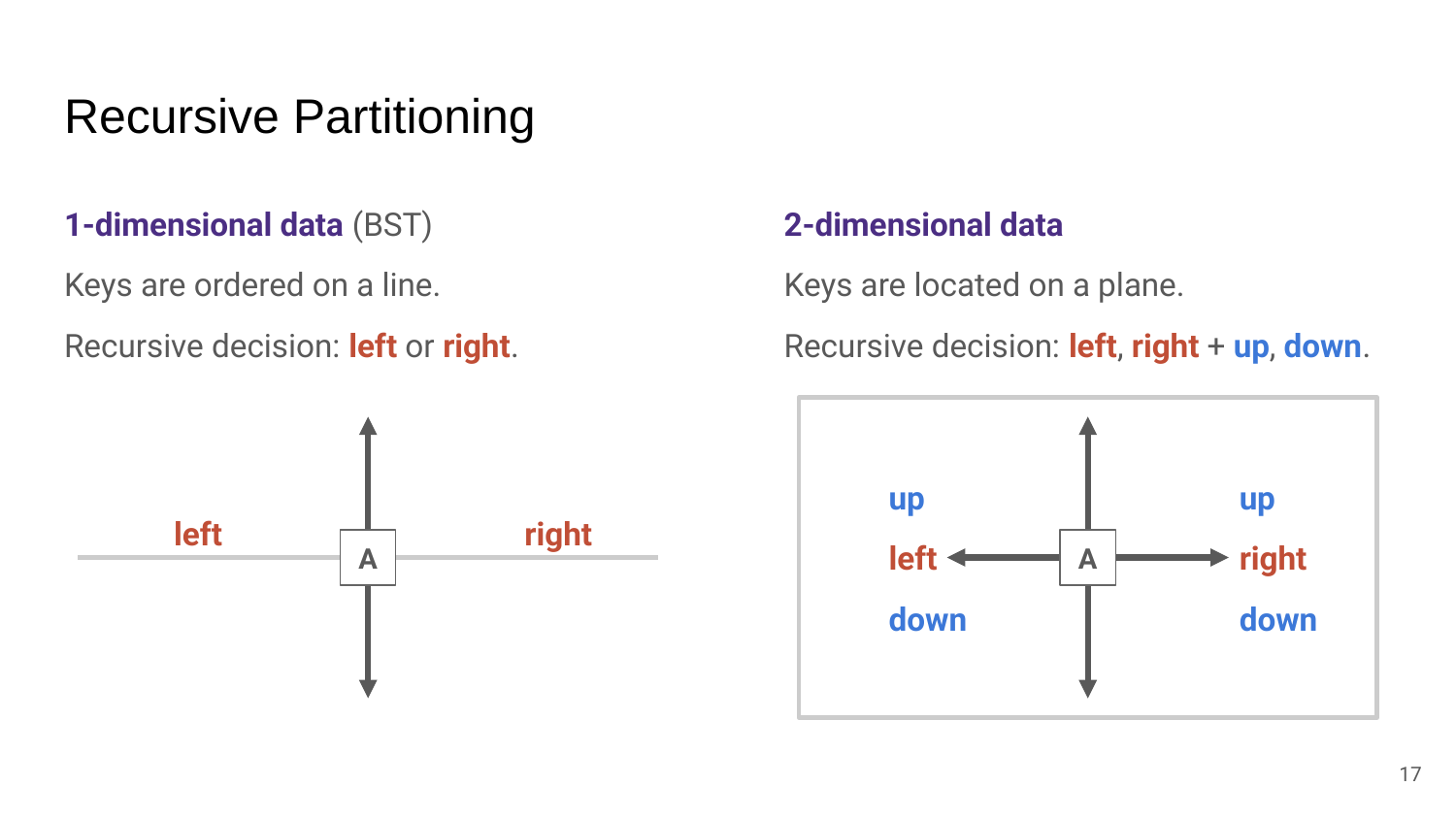

# Recursive Partitioning
1-dimensional data (BST)
Keys are ordered on a line.
Recursive decision: left or right.
2-dimensional data
Keys are located on a plane.
Recursive decision: left, right + up, down.

up
up
right
left
right
left
A
A
down
down
17